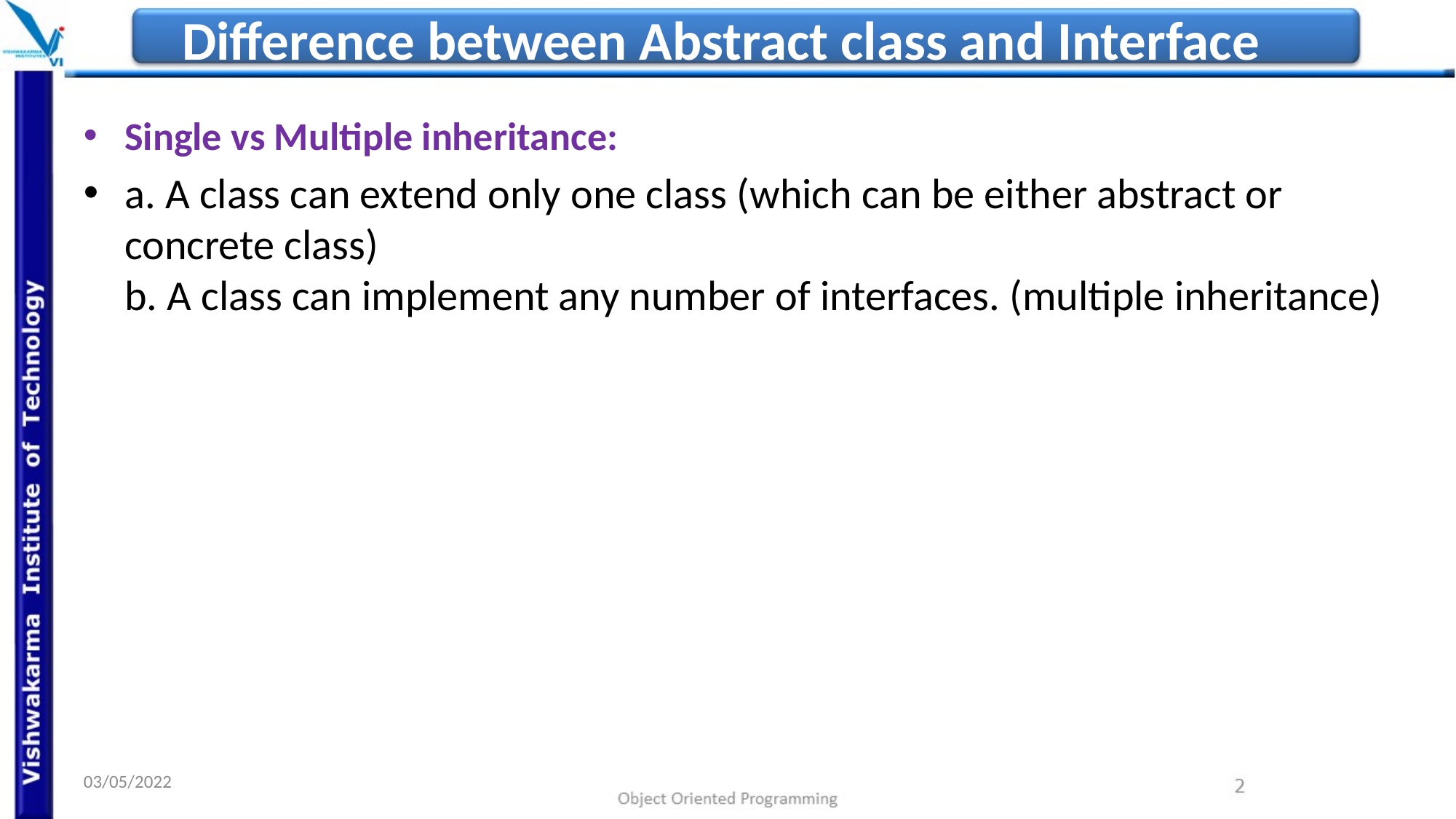

# Difference between Abstract class and Interface
Single vs Multiple inheritance:
a. A class can extend only one class (which can be either abstract or concrete class)
b. A class can implement any number of interfaces. (multiple inheritance)

03/05/2022